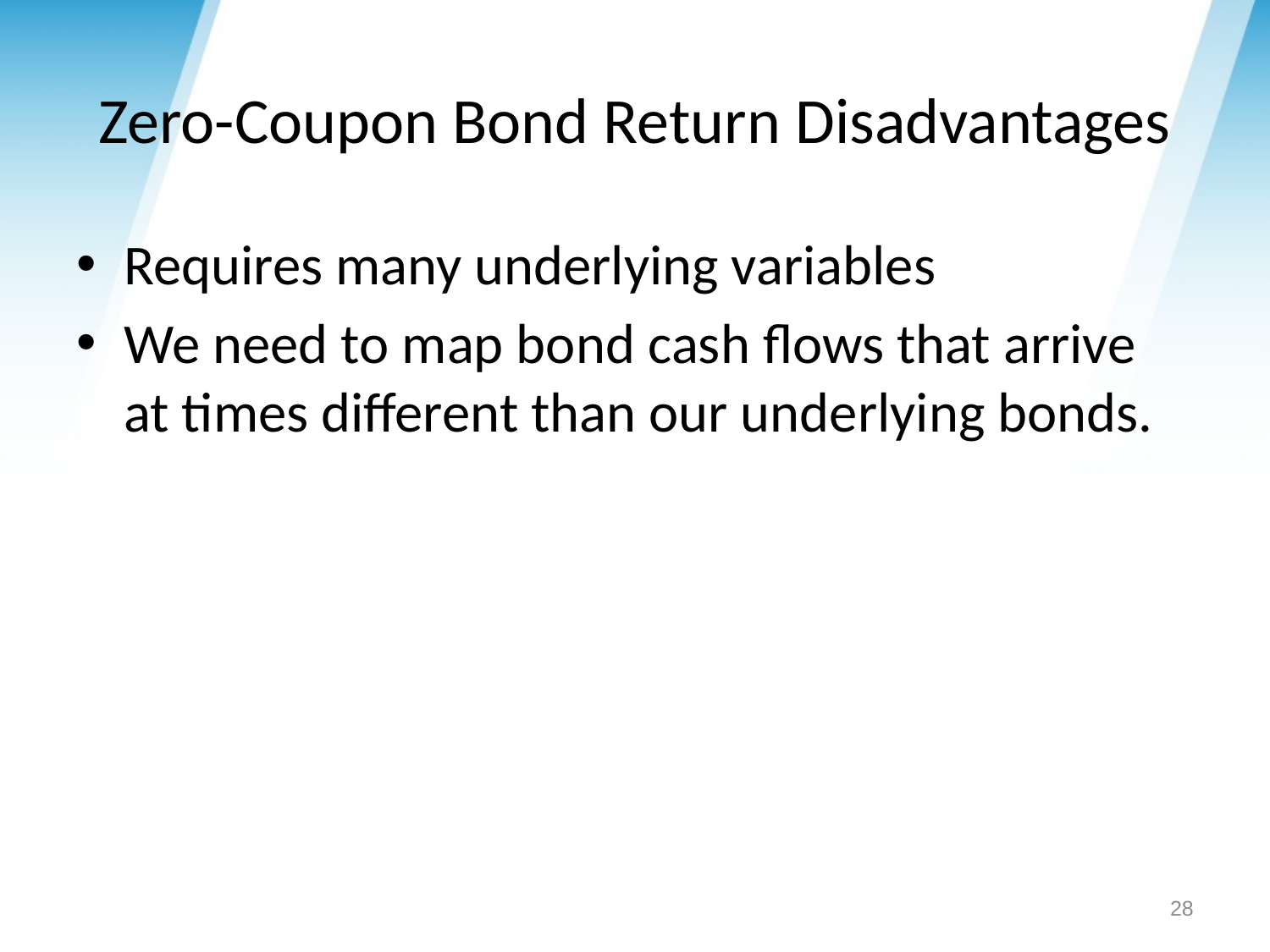

# Zero-Coupon Bond Return Disadvantages
Requires many underlying variables
We need to map bond cash flows that arrive at times different than our underlying bonds.
28